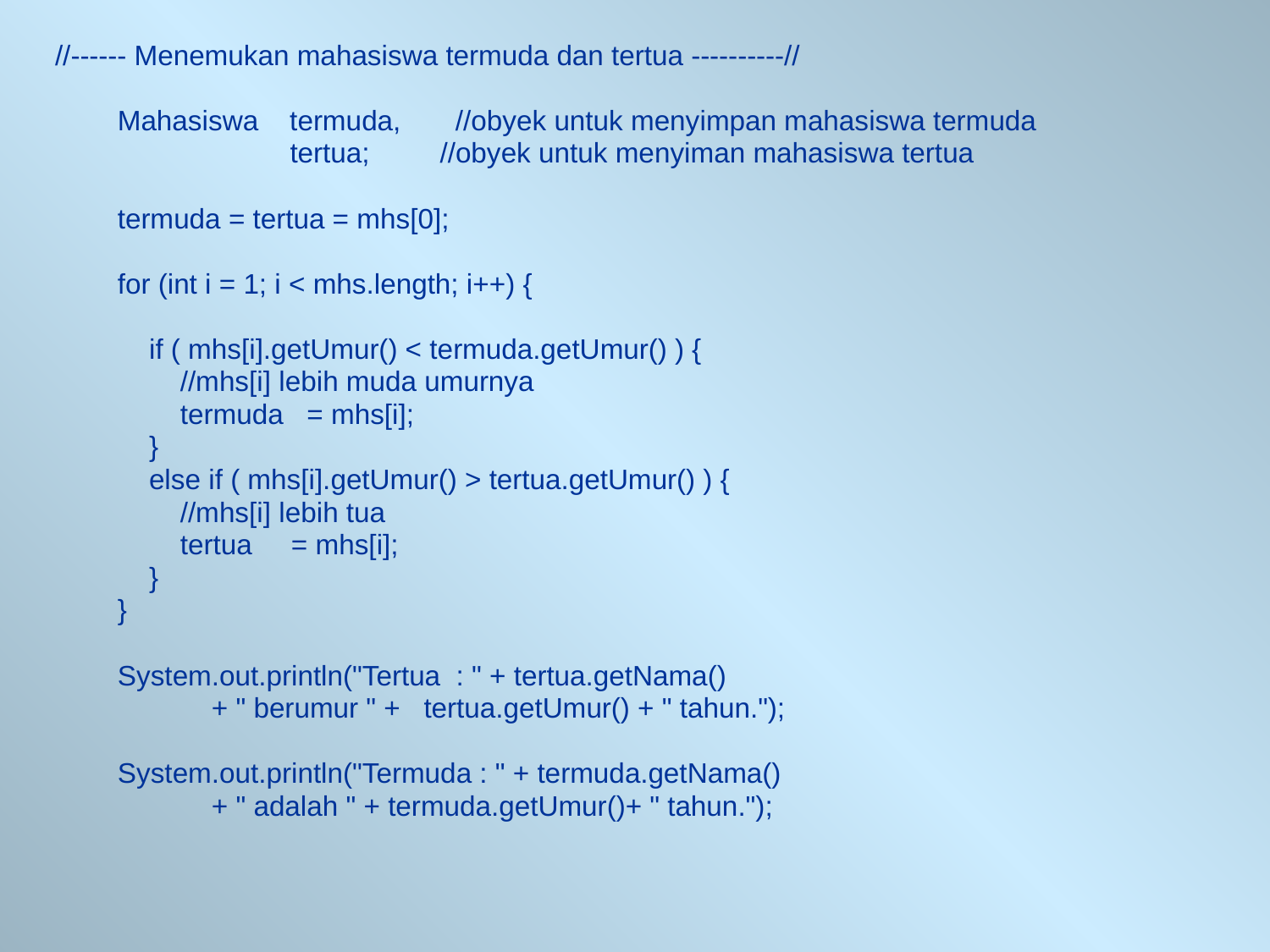

//------ Menemukan mahasiswa termuda dan tertua ----------//

        Mahasiswa    termuda,       //obyek untuk menyimpan mahasiswa termuda
                              tertua;         //obyek untuk menyiman mahasiswa tertua

        termuda = tertua = mhs[0];

        for (int i = 1; i < mhs.length; i++) {

            if ( mhs[i].getUmur() < termuda.getUmur() ) {
                //mhs[i] lebih muda umurnya
                termuda   = mhs[i];
            }
            else if ( mhs[i].getUmur() > tertua.getUmur() ) {
                //mhs[i] lebih tua
                tertua     = mhs[i];
            }
        }

        System.out.println("Tertua  : " + tertua.getNama()
                    + " berumur " +   tertua.getUmur() + " tahun.");

        System.out.println("Termuda : " + termuda.getNama()
                    + " adalah " + termuda.getUmur()+ " tahun.");